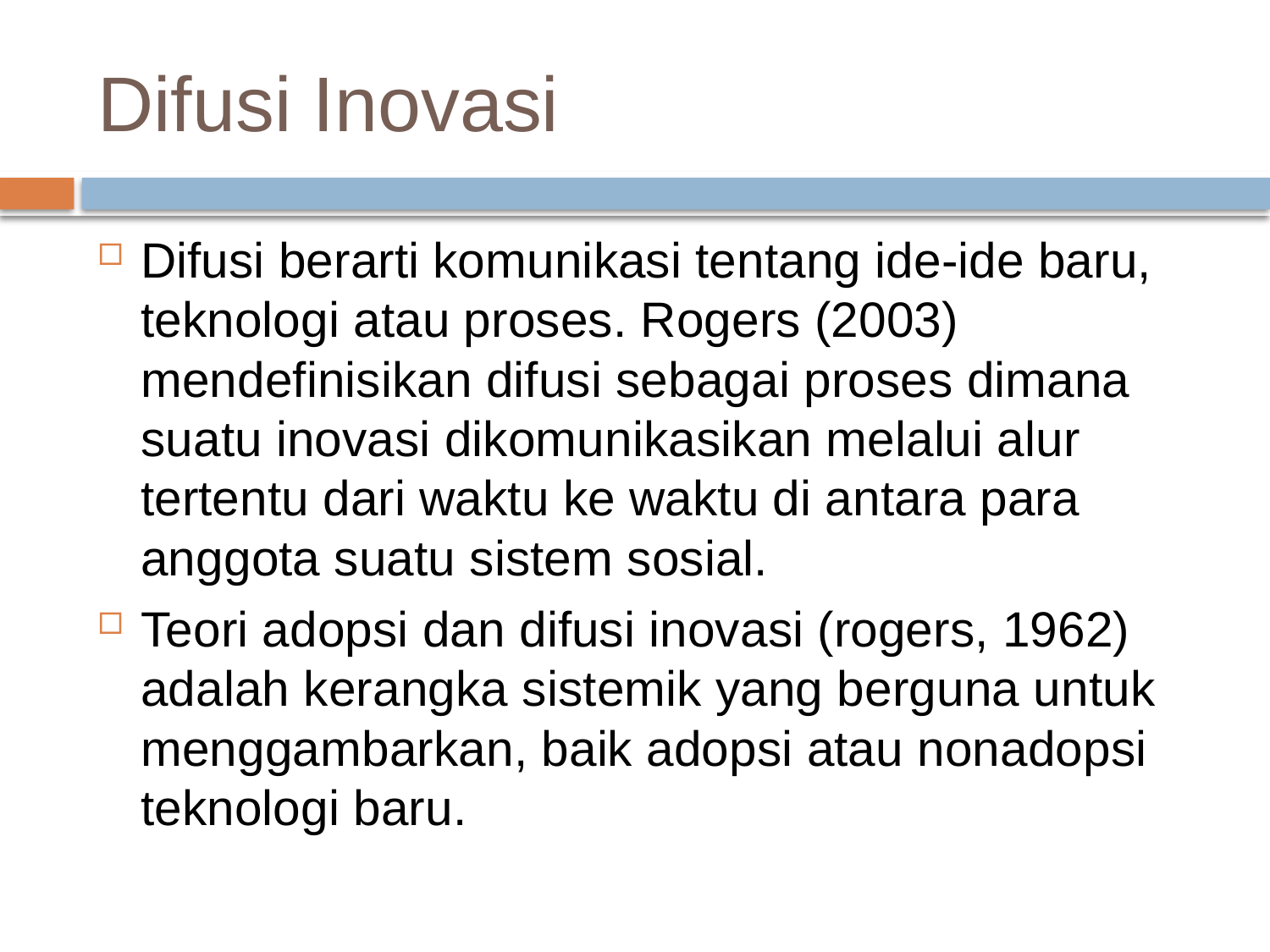

# Difusi Inovasi
Difusi berarti komunikasi tentang ide-ide baru, teknologi atau proses. Rogers (2003) mendefinisikan difusi sebagai proses dimana suatu inovasi dikomunikasikan melalui alur tertentu dari waktu ke waktu di antara para anggota suatu sistem sosial.
Teori adopsi dan difusi inovasi (rogers, 1962) adalah kerangka sistemik yang berguna untuk menggambarkan, baik adopsi atau nonadopsi teknologi baru.